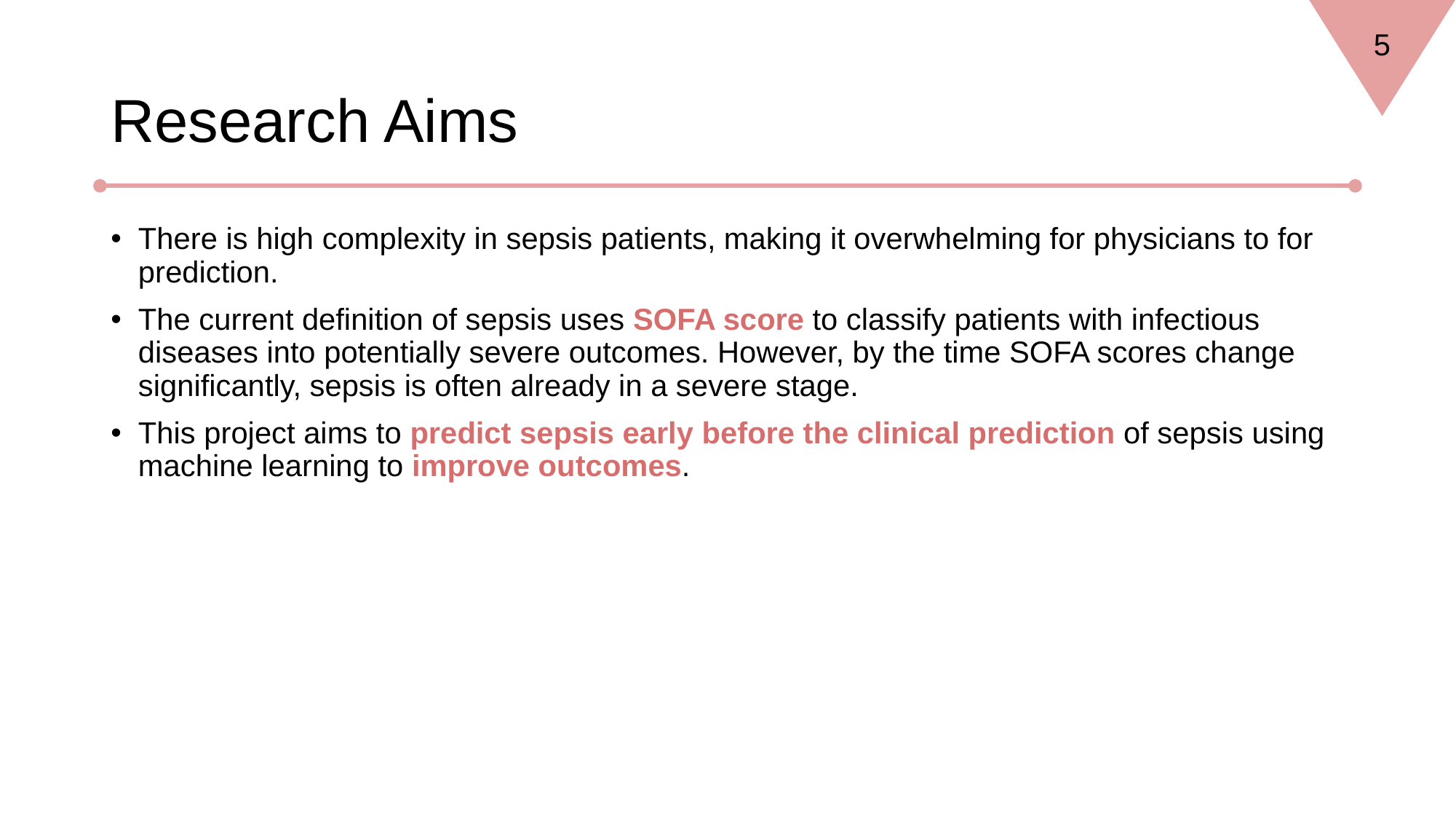

5
# Research Aims
There is high complexity in sepsis patients, making it overwhelming for physicians to for prediction.
The current definition of sepsis uses SOFA score to classify patients with infectious diseases into potentially severe outcomes. However, by the time SOFA scores change significantly, sepsis is often already in a severe stage.
This project aims to predict sepsis early before the clinical prediction of sepsis using machine learning to improve outcomes.